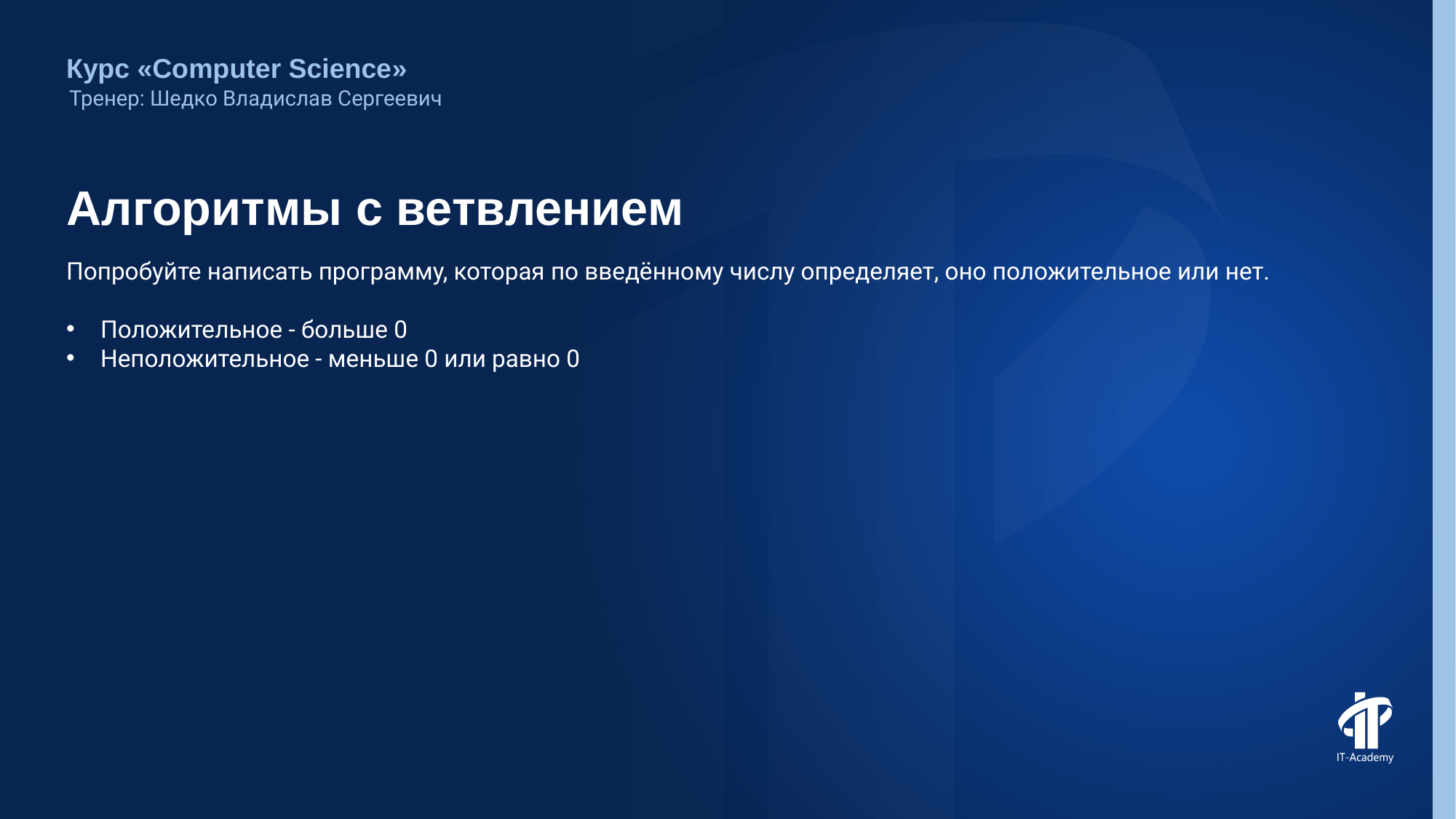

Курс «Computer Science»
Тренер: Шедко Владислав Сергеевич

# Алгоритмы с ветвлением
Попробуйте написать программу, которая по введённому числу определяет, оно положительное или нет.

Положительное - больше 0
Неположительное - меньше 0 или равно 0